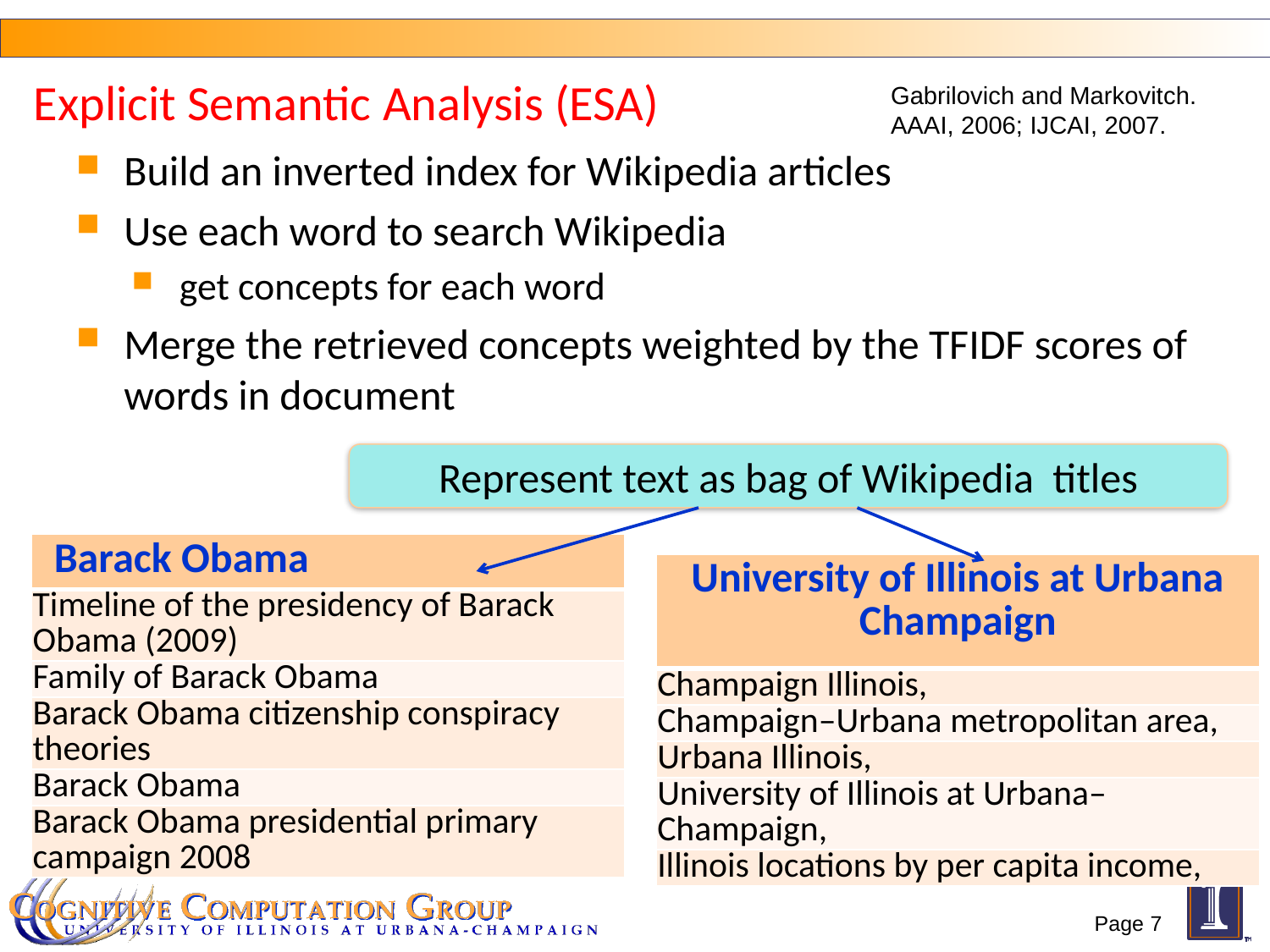

# Explicit Semantic Analysis (ESA)
Gabrilovich and Markovitch. AAAI, 2006; IJCAI, 2007.
Build an inverted index for Wikipedia articles
Use each word to search Wikipedia
get concepts for each word
Merge the retrieved concepts weighted by the TFIDF scores of words in document
Represent text as bag of Wikipedia  titles
| Barack Obama |
| --- |
| Timeline of the presidency of Barack Obama (2009) |
| Family of Barack Obama |
| Barack Obama citizenship conspiracy theories |
| Barack Obama |
| Barack Obama presidential primary campaign 2008 |
| University of Illinois at Urbana Champaign |
| --- |
| Champaign Illinois, |
| Champaign–Urbana metropolitan area, |
| Urbana Illinois, |
| University of Illinois at Urbana–Champaign, |
| Illinois locations by per capita income, |
Page 7